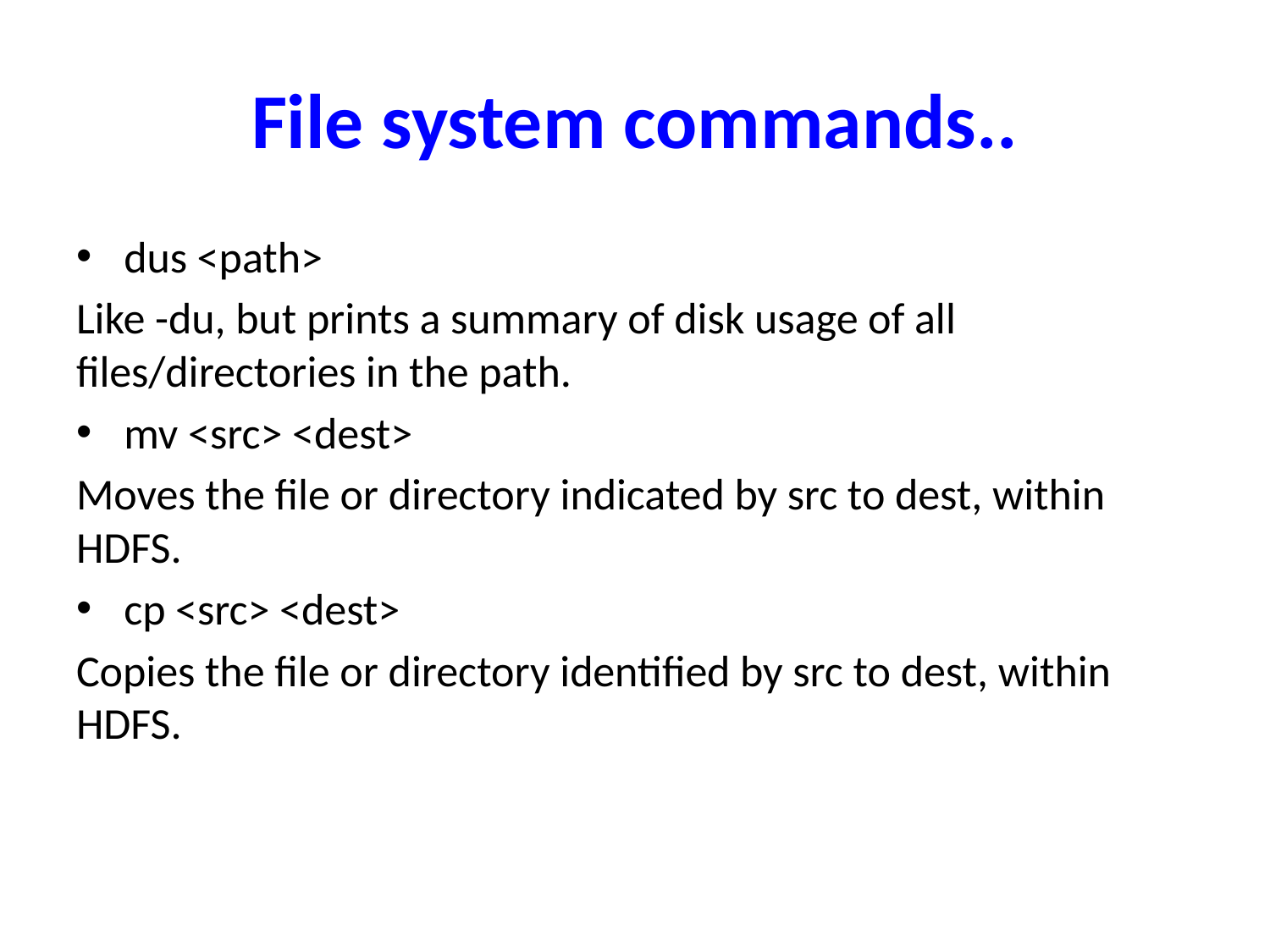

# File system commands..
dus <path>
Like -du, but prints a summary of disk usage of all files/directories in the path.
mv <src> <dest>
Moves the file or directory indicated by src to dest, within HDFS.
cp <src> <dest>
Copies the file or directory identified by src to dest, within HDFS.